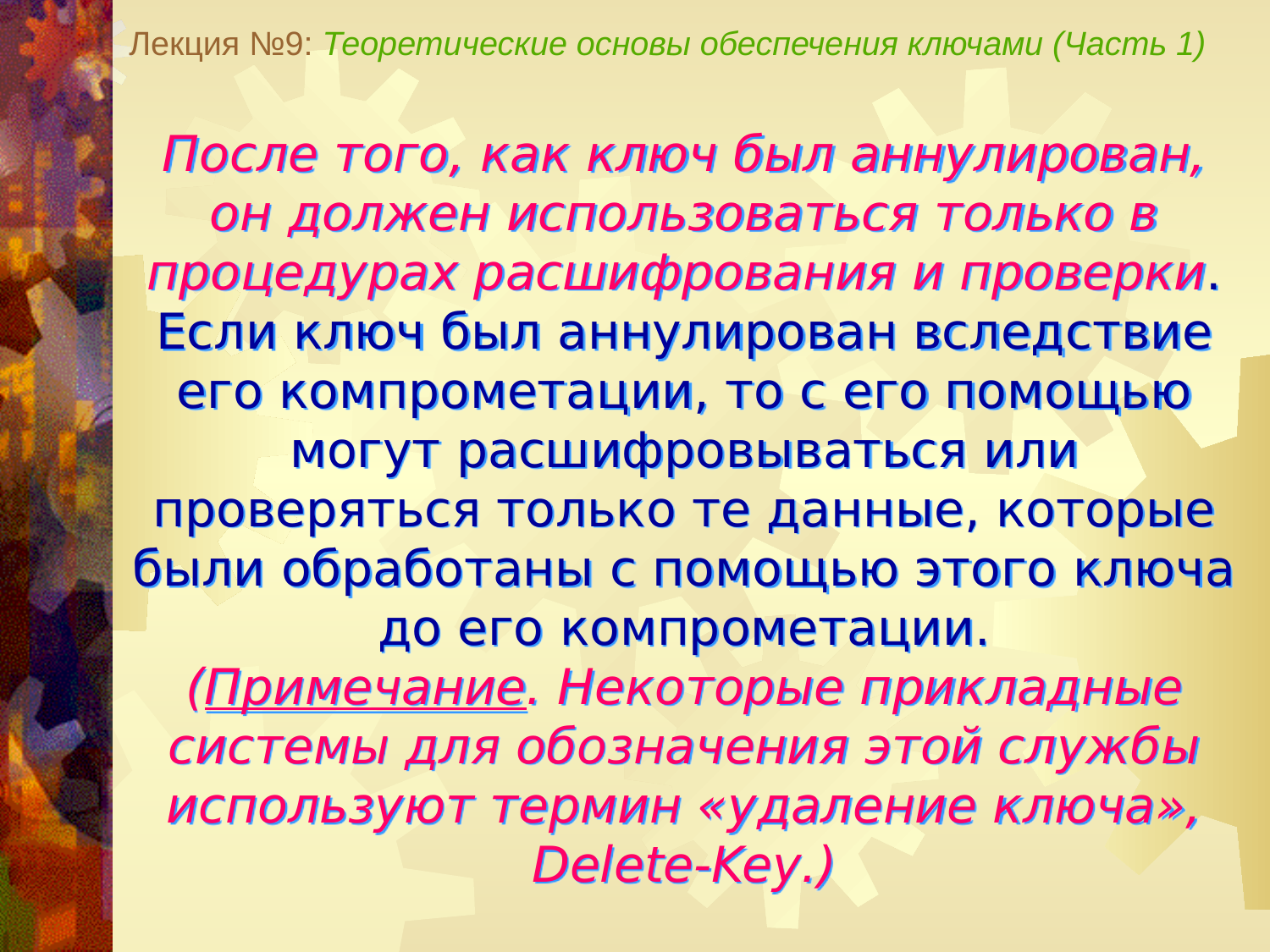

Лекция №9: Теоретические основы обеспечения ключами (Часть 1)
После того, как ключ был аннулирован, он должен использоваться только в процедурах расшифрования и проверки. Если ключ был аннулирован вследствие его компрометации, то с его помощью могут расшифровываться или проверяться только те данные, которые были обработаны с помощью этого ключа до его компрометации.
(Примечание. Некоторые прикладные системы для обозначения этой службы используют термин «удаление ключа», Delete-Key.)